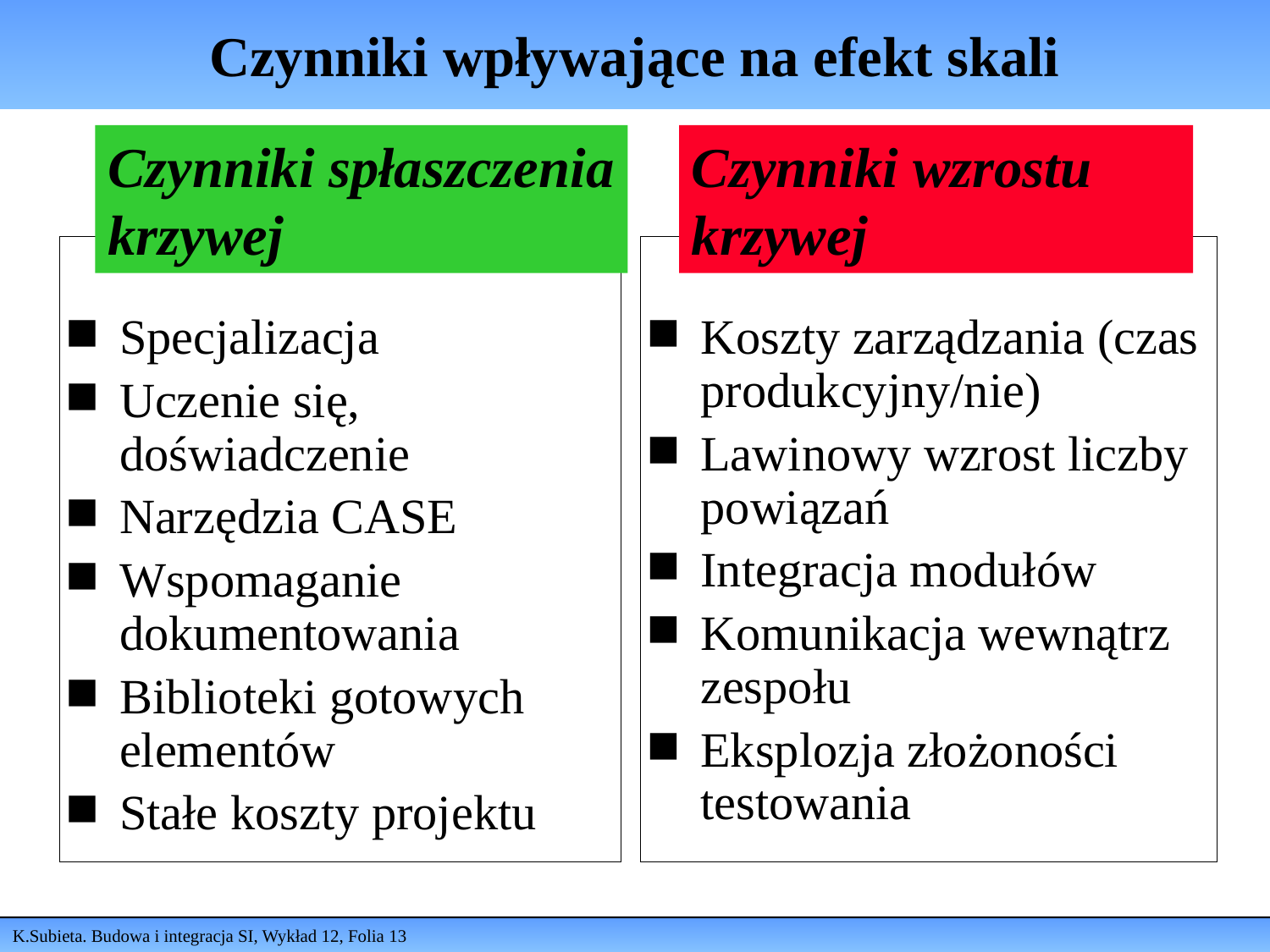

# Czynniki wpływające na efekt skali
Czynniki spłaszczenia
krzywej
Czynniki wzrostu
krzywej

Specjalizacja
Uczenie się, doświadczenie
Narzędzia CASE
Wspomaganie dokumentowania
Biblioteki gotowych elementów
Stałe koszty projektu

Koszty zarządzania (czas produkcyjny/nie)
Lawinowy wzrost liczby powiązań
Integracja modułów
Komunikacja wewnątrz zespołu
Eksplozja złożoności  testowania